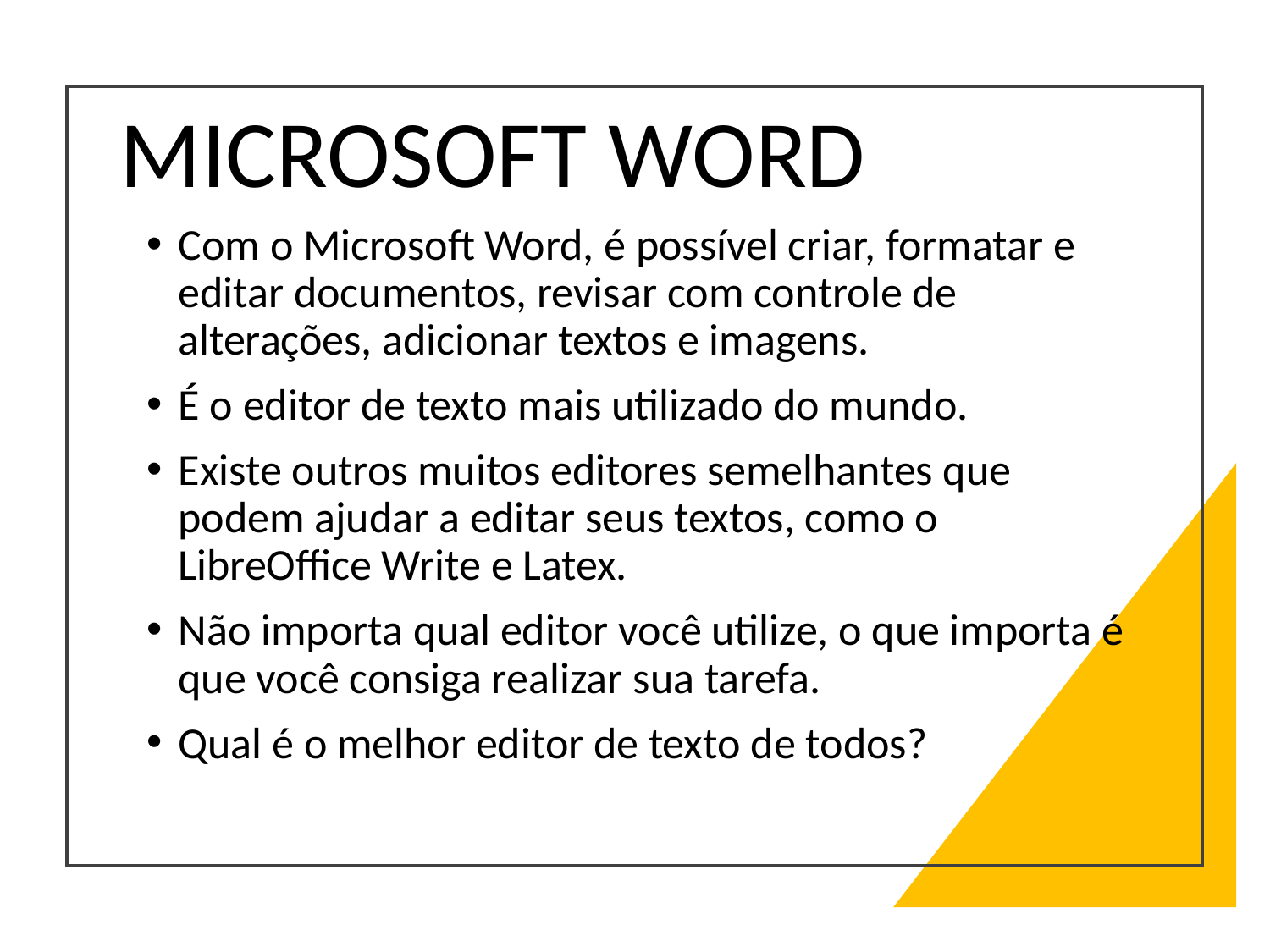

# MICROSOFT WORD

Com o Microsoft Word, é possível criar, formatar e editar documentos, revisar com controle de alterações, adicionar textos e imagens.
É o editor de texto mais utilizado do mundo.
Existe outros muitos editores semelhantes que podem ajudar a editar seus textos, como o LibreOffice Write e Latex.
Não importa qual editor você utilize, o que importa é que você consiga realizar sua tarefa.
Qual é o melhor editor de texto de todos?